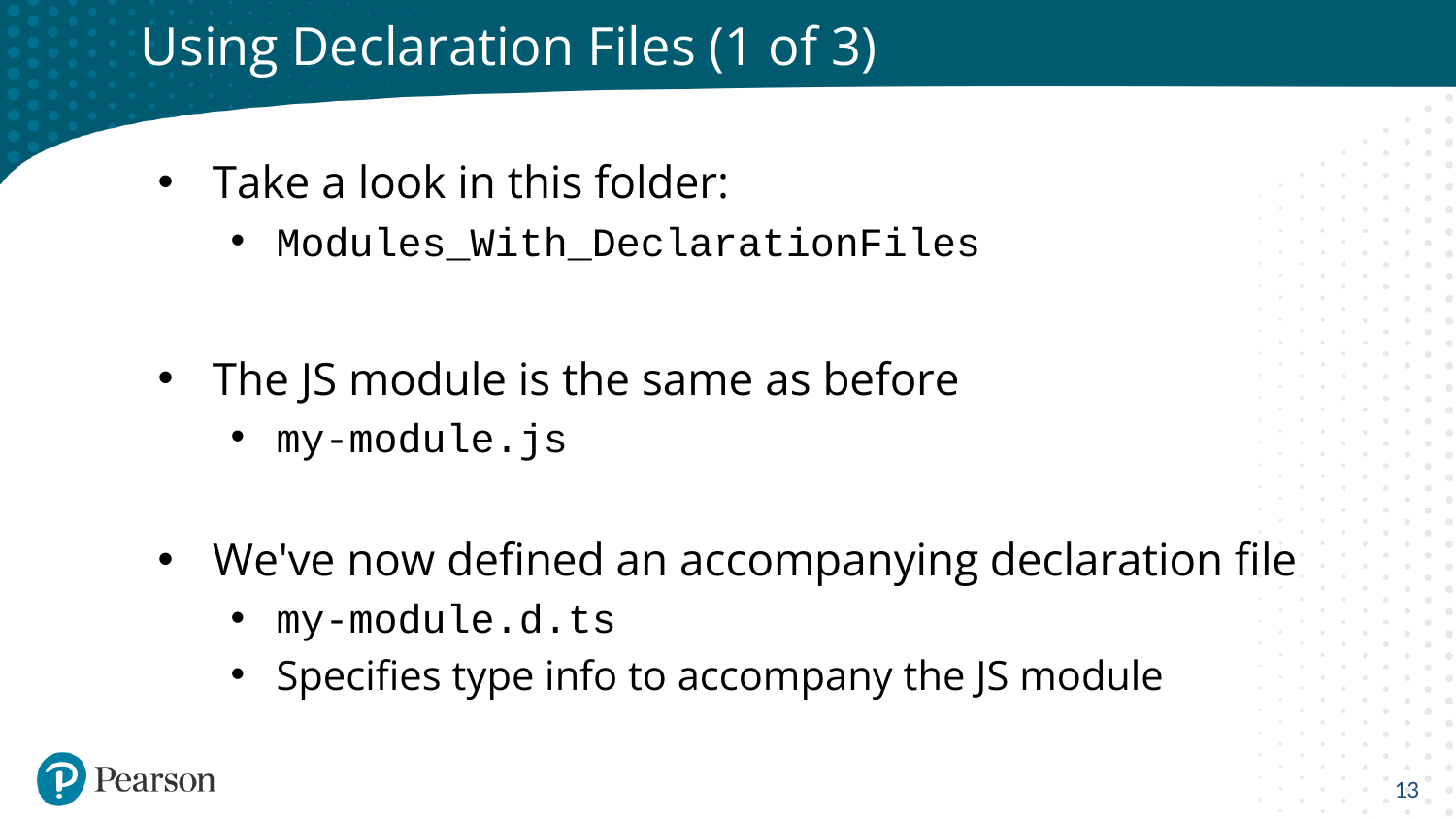

# Using Declaration Files (1 of 3)
Take a look in this folder:
Modules_With_DeclarationFiles

The JS module is the same as before
my-module.js

We've now defined an accompanying declaration file
my-module.d.ts
Specifies type info to accompany the JS module

13